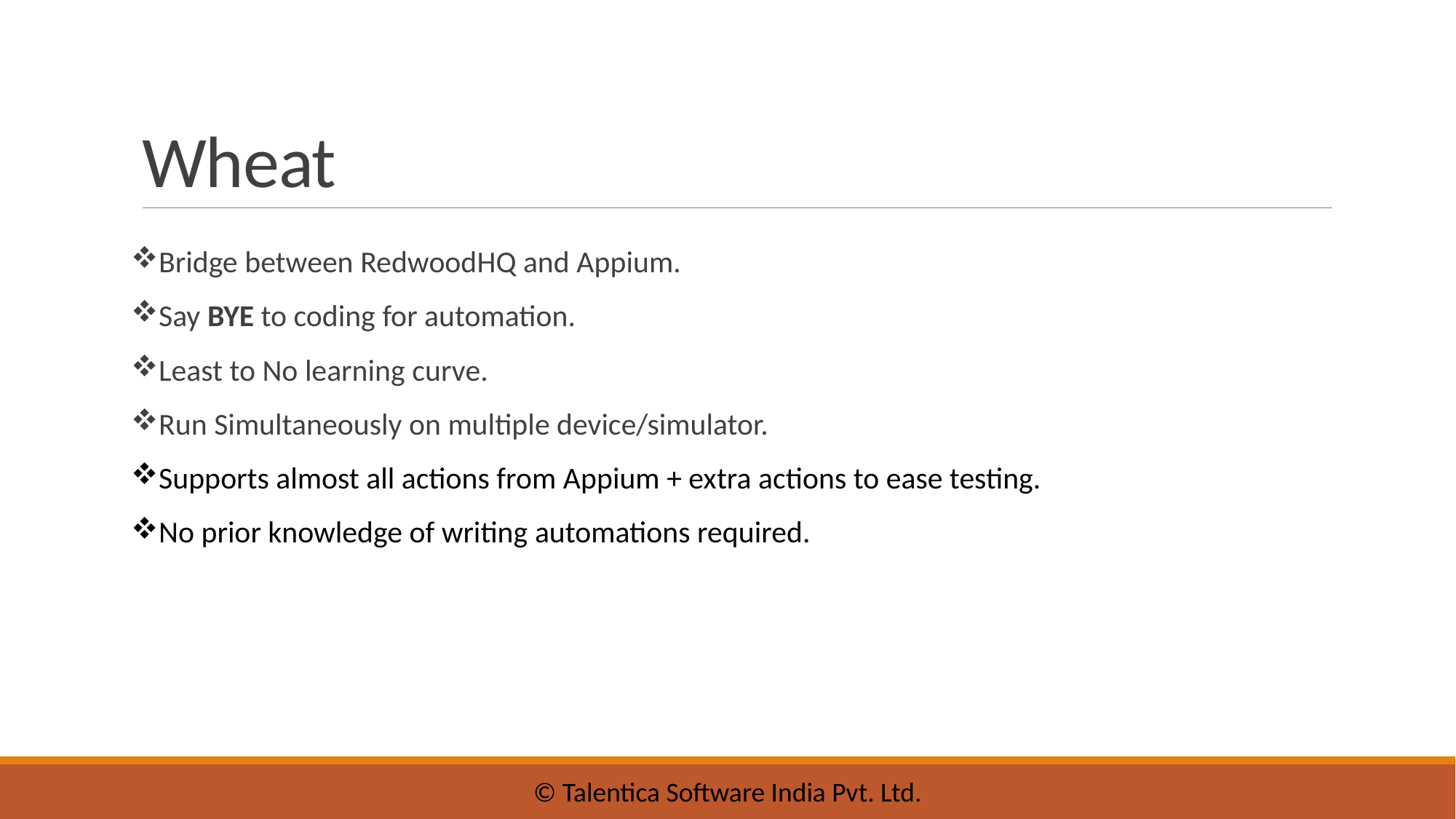

# Wheat
Bridge between RedwoodHQ and Appium.
Say BYE to coding for automation.
Least to No learning curve.
Run Simultaneously on multiple device/simulator.
Supports almost all actions from Appium + extra actions to ease testing.
No prior knowledge of writing automations required.
© Talentica Software India Pvt. Ltd.